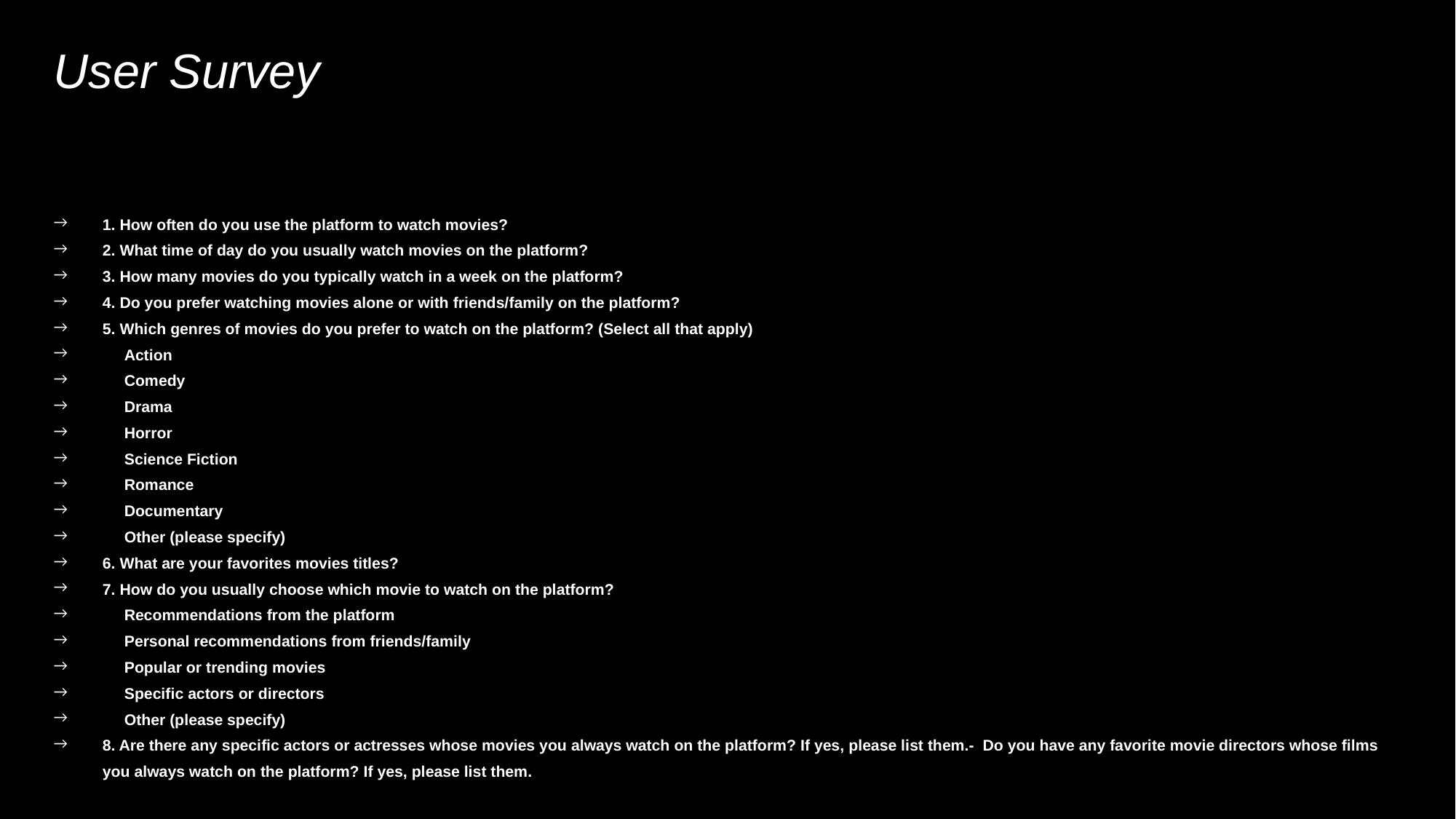

# User Survey
1. How often do you use the platform to watch movies?
2. What time of day do you usually watch movies on the platform?
3. How many movies do you typically watch in a week on the platform?
4. Do you prefer watching movies alone or with friends/family on the platform?
5. Which genres of movies do you prefer to watch on the platform? (Select all that apply)
     Action
     Comedy
     Drama
     Horror
     Science Fiction
     Romance
     Documentary
     Other (please specify)
6. What are your favorites movies titles?
7. How do you usually choose which movie to watch on the platform?
     Recommendations from the platform
     Personal recommendations from friends/family
     Popular or trending movies
     Specific actors or directors
     Other (please specify)
8. Are there any specific actors or actresses whose movies you always watch on the platform? If yes, please list them.-  Do you have any favorite movie directors whose films you always watch on the platform? If yes, please list them.